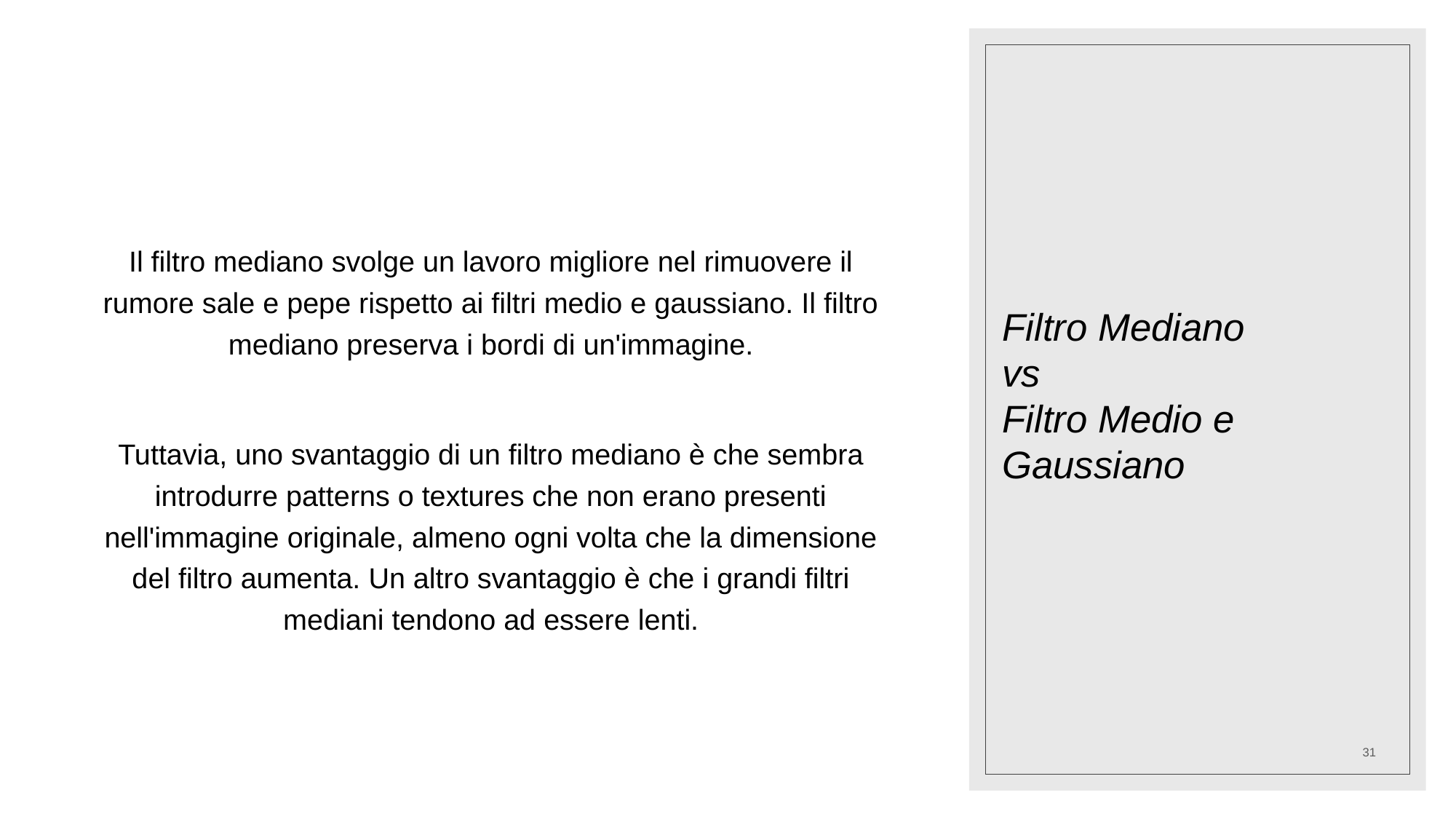

Il filtro mediano svolge un lavoro migliore nel rimuovere il rumore sale e pepe rispetto ai filtri medio e gaussiano. Il filtro mediano preserva i bordi di un'immagine.

Tuttavia, uno svantaggio di un filtro mediano è che sembra introdurre patterns o textures che non erano presenti nell'immagine originale, almeno ogni volta che la dimensione del filtro aumenta. Un altro svantaggio è che i grandi filtri mediani tendono ad essere lenti.
# Filtro Mediano vs Filtro Medio e Gaussiano
31